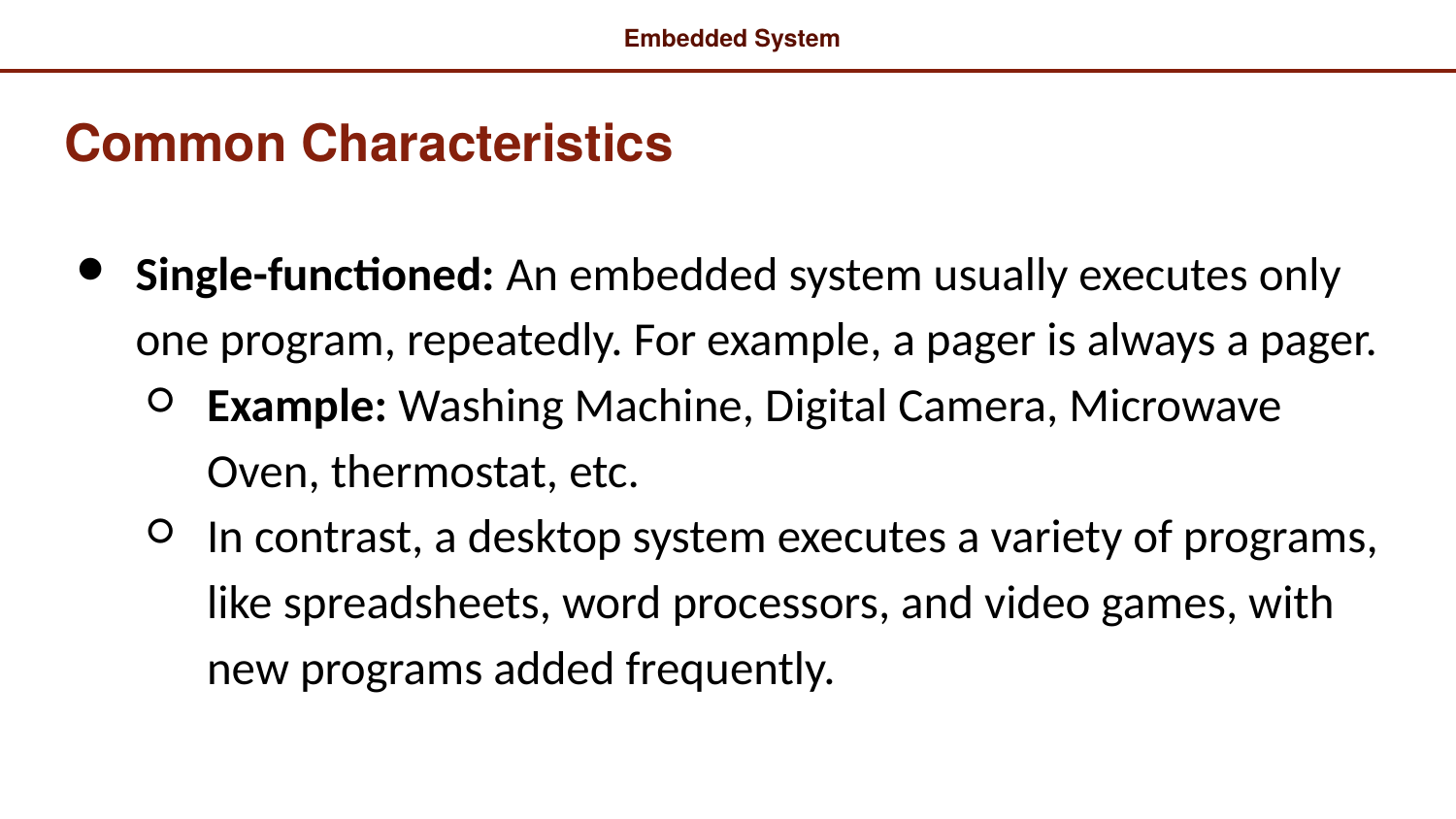

# Common Characteristics
Single-functioned: An embedded system usually executes only one program, repeatedly. For example, a pager is always a pager.
Example: Washing Machine, Digital Camera, Microwave Oven, thermostat, etc.
In contrast, a desktop system executes a variety of programs, like spreadsheets, word processors, and video games, with new programs added frequently.